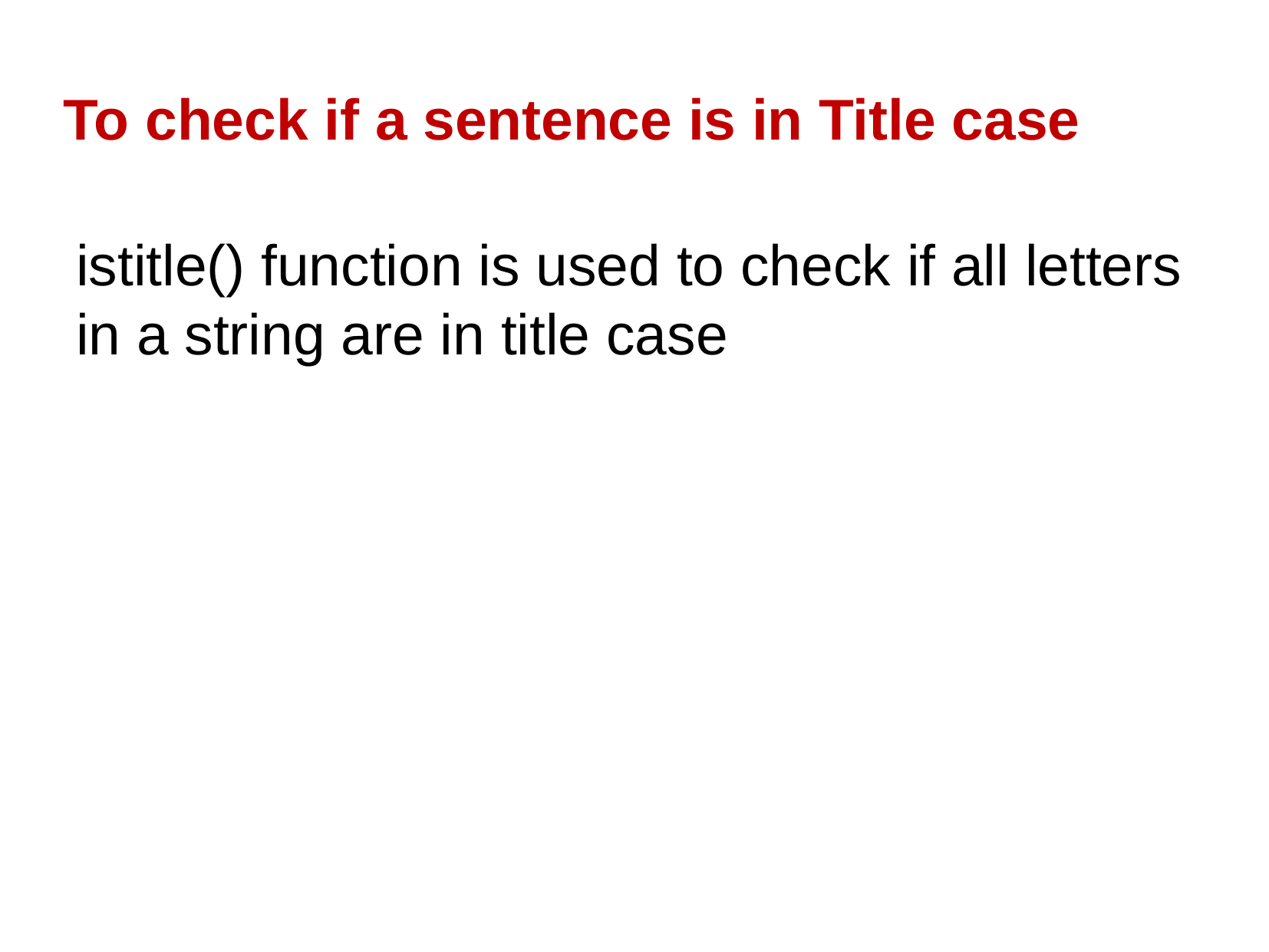

# To check if a sentence is in Title case
istitle() function is used to check if all letters in a string are in title case